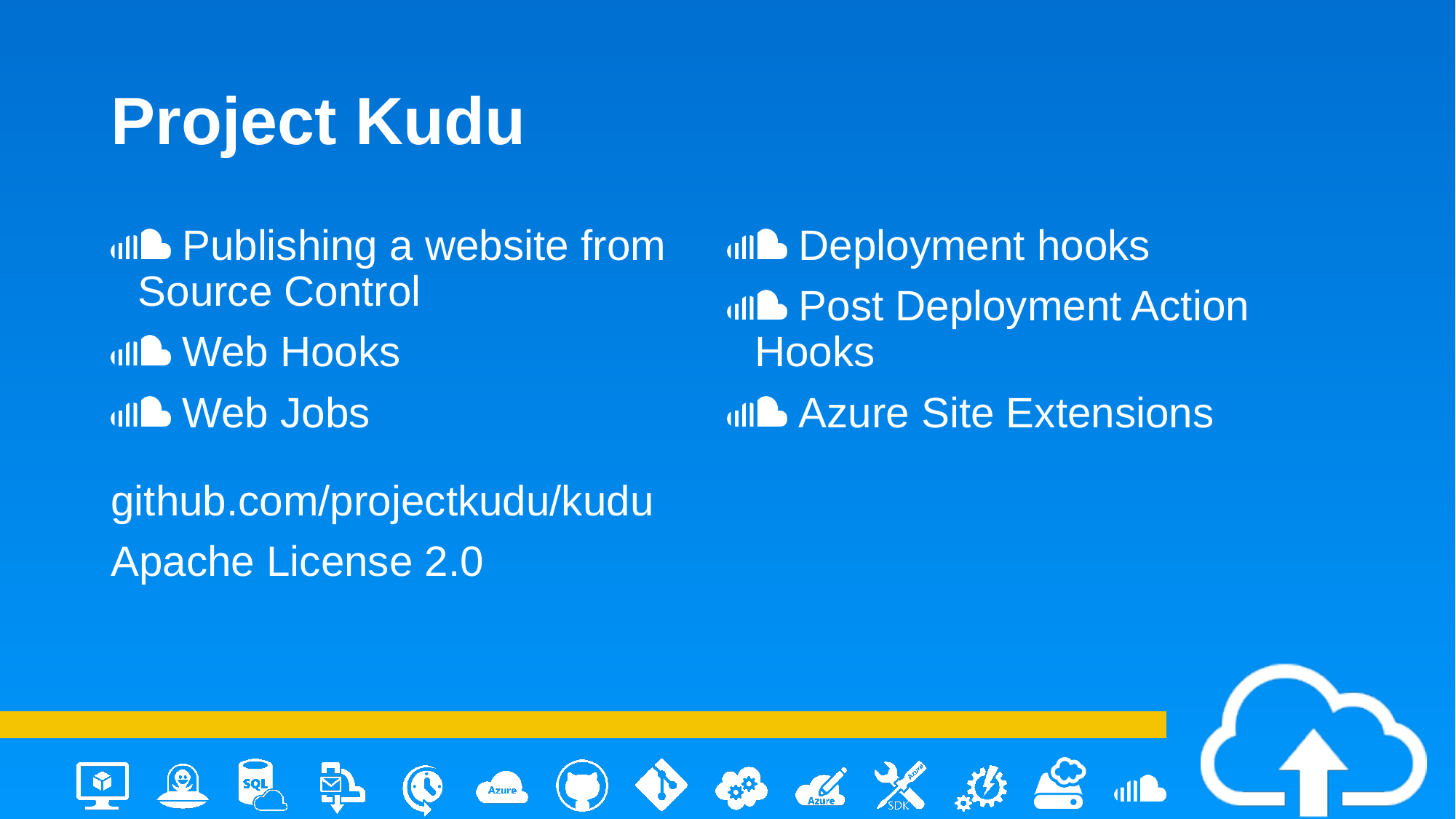

# Project Kudu
 Publishing a website from Source Control
 Web Hooks
 Web Jobs
 Deployment hooks
 Post Deployment Action Hooks
 Azure Site Extensions
github.com/projectkudu/kudu
Apache License 2.0